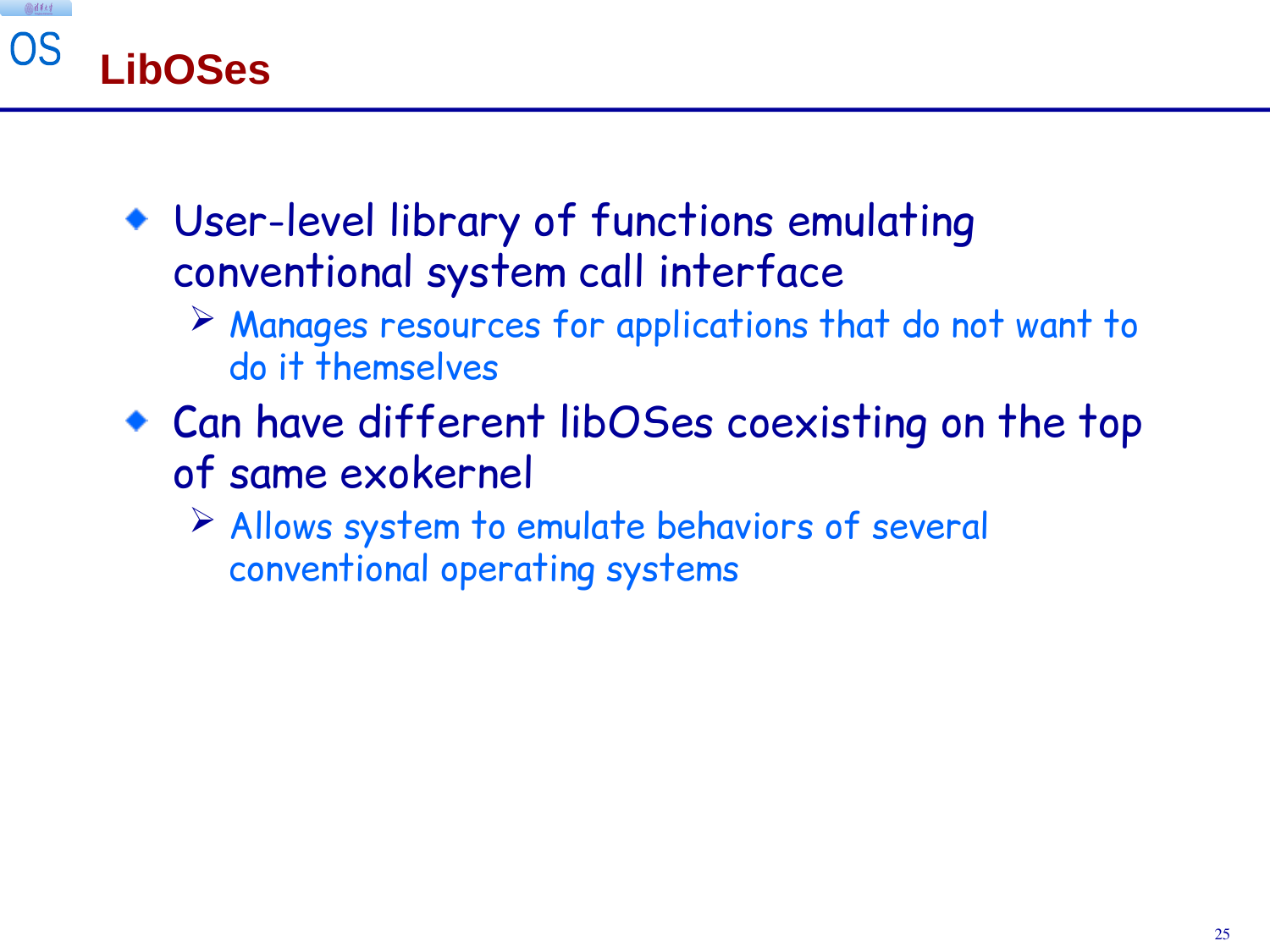

# LibOSes
User-level library of functions emulating conventional system call interface
Manages resources for applications that do not want to do it themselves
Can have different libOSes coexisting on the top of same exokernel
Allows system to emulate behaviors of several  conventional operating systems